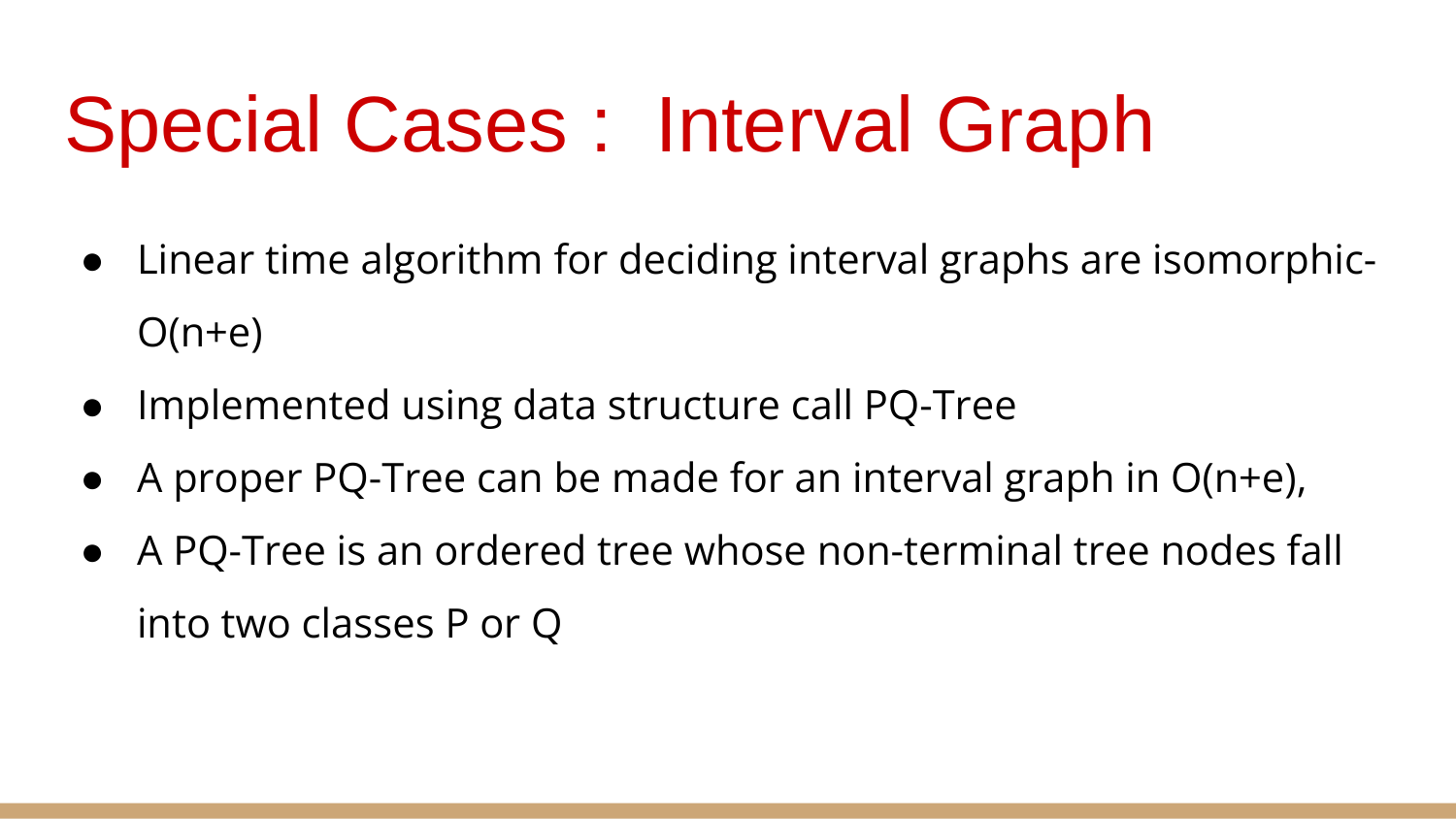

# Special Cases :  Interval Graph
Linear time algorithm for deciding interval graphs are isomorphic-O(n+e)
Implemented using data structure call PQ-Tree
A proper PQ-Tree can be made for an interval graph in O(n+e),
A PQ-Tree is an ordered tree whose non-terminal tree nodes fall into two classes P or Q